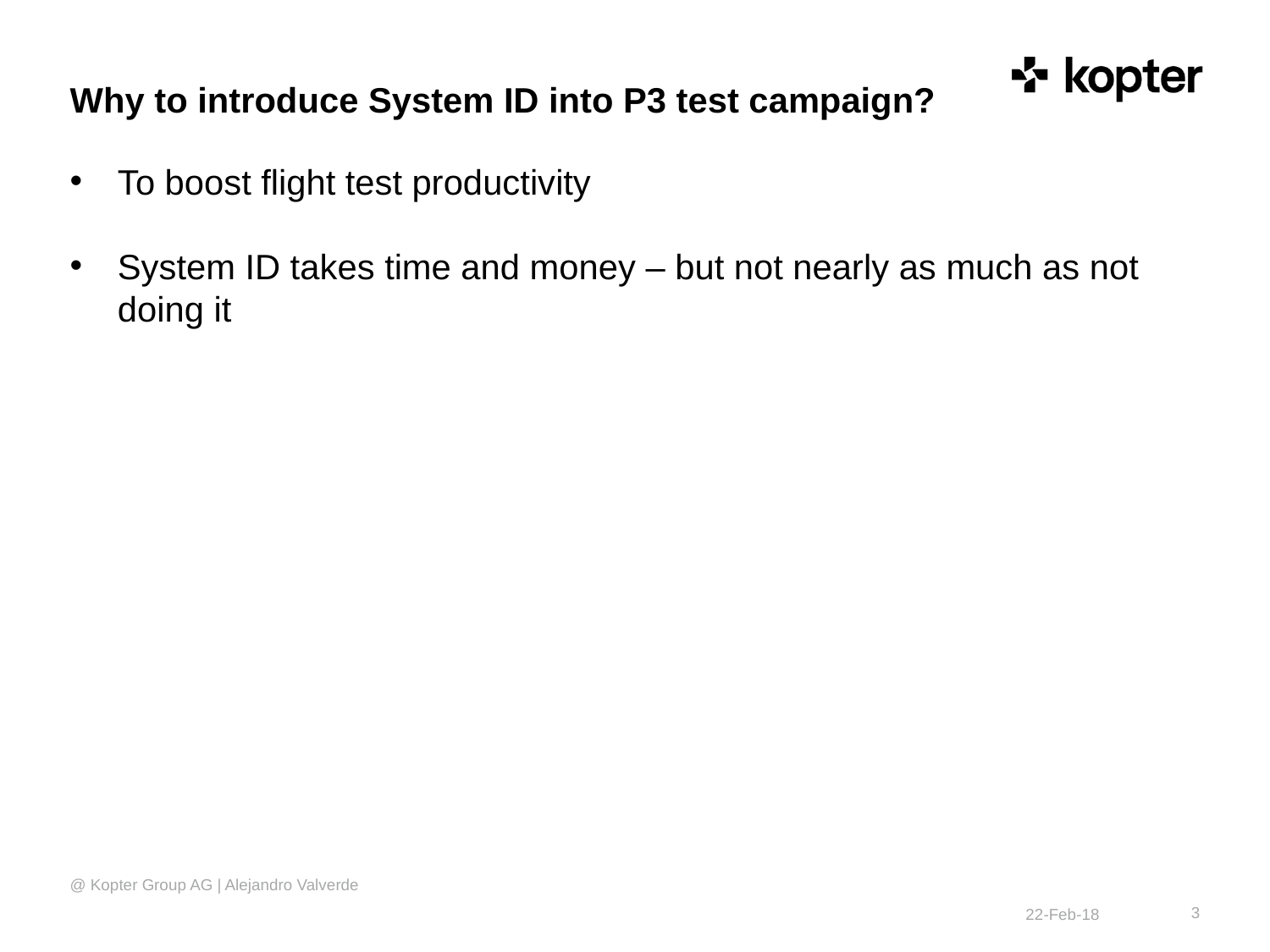

# Why to introduce System ID into P3 test campaign?
To boost flight test productivity

System ID takes time and money – but not nearly as much as not doing it
@ Kopter Group AG | Alejandro Valverde
3
22-Feb-18